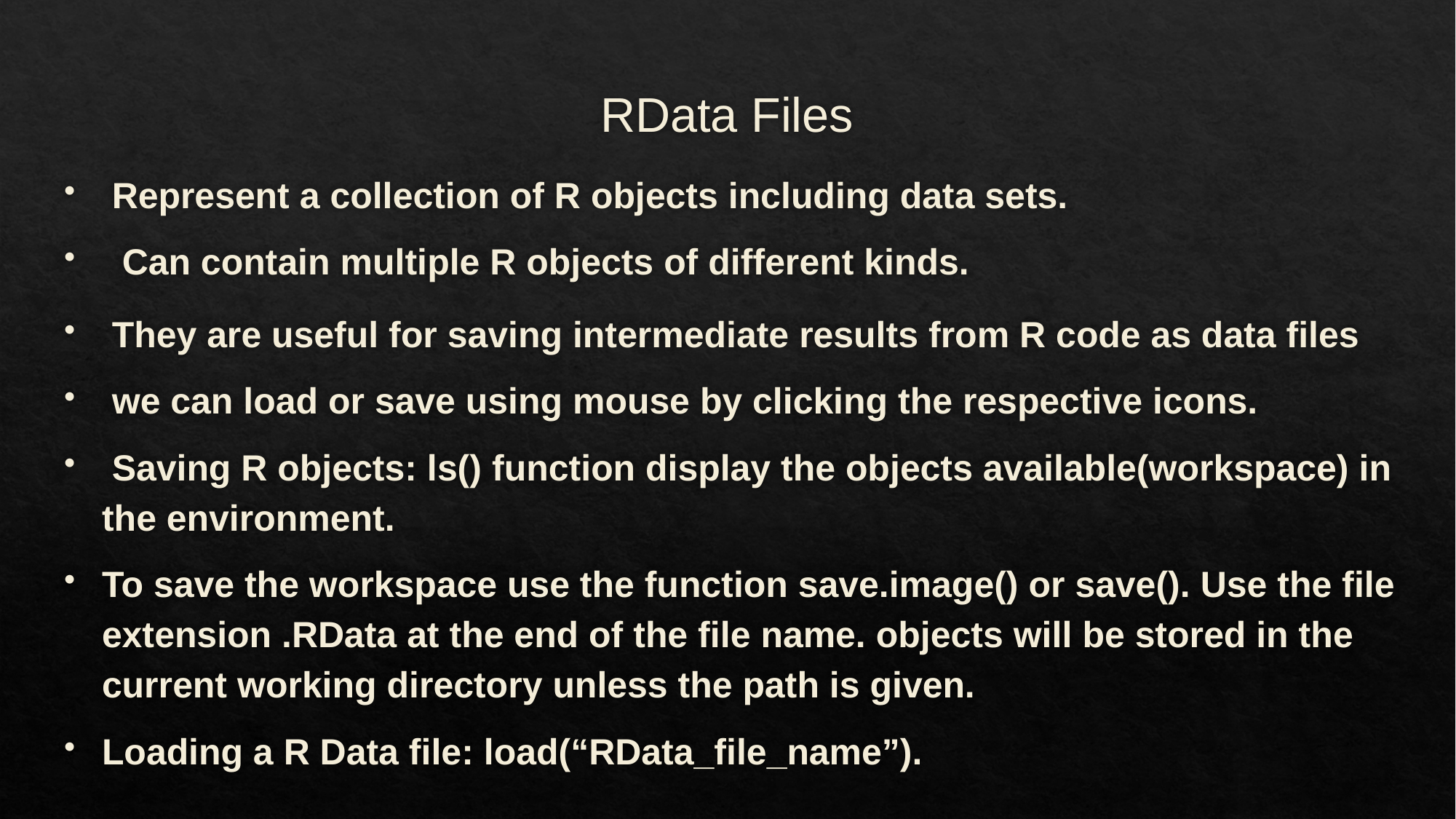

# RData Files
 Represent a collection of R objects including data sets.
  Can contain multiple R objects of different kinds.
 They are useful for saving intermediate results from R code as data files
 we can load or save using mouse by clicking the respective icons.
 Saving R objects: ls() function display the objects available(workspace) in the environment.
To save the workspace use the function save.image() or save(). Use the file extension .RData at the end of the file name. objects will be stored in the current working directory unless the path is given.
Loading a R Data file: load(“RData_file_name”).